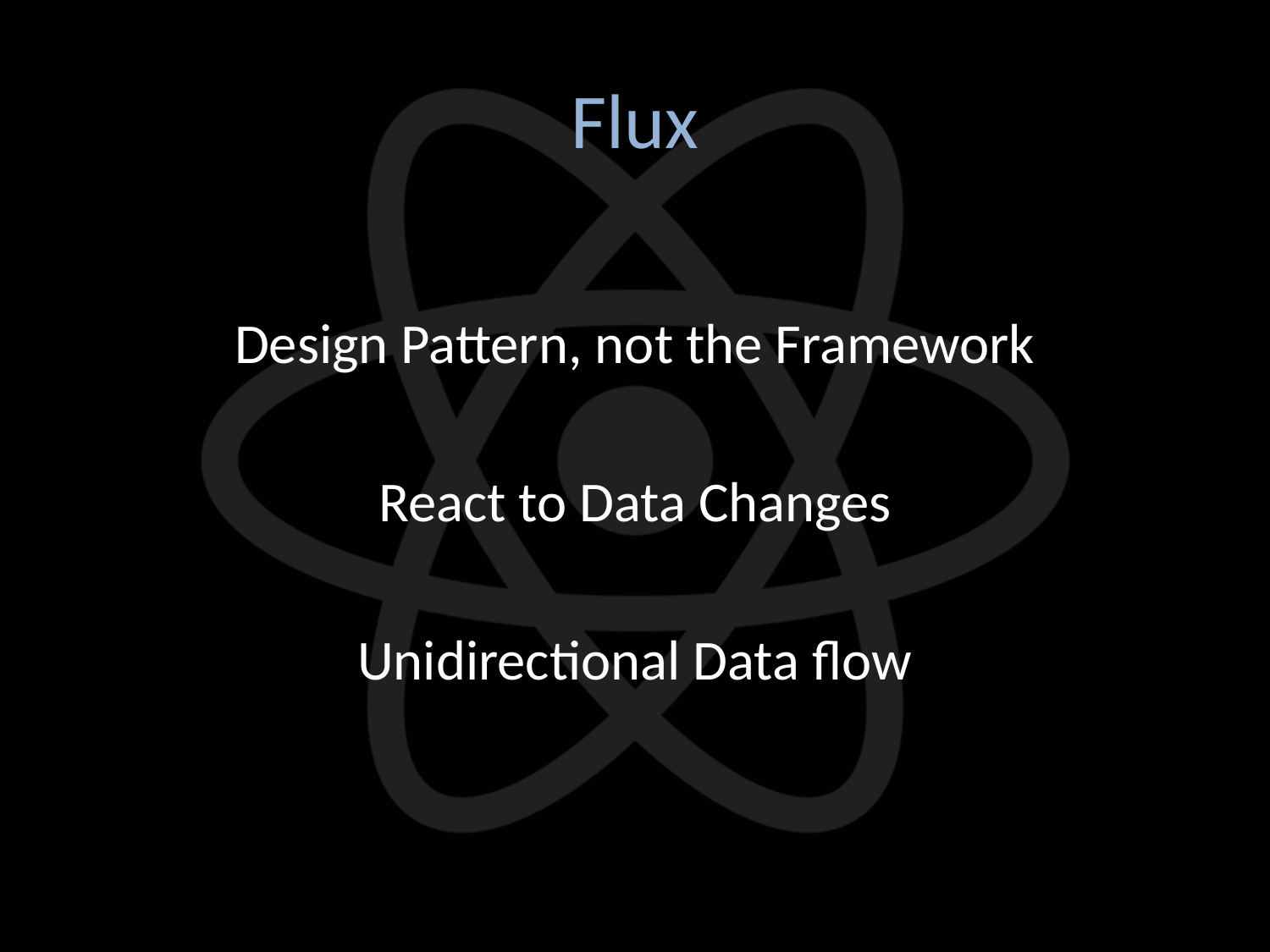

# Flux

Design Pattern, not the Framework

React to Data Changes

Unidirectional Data flow